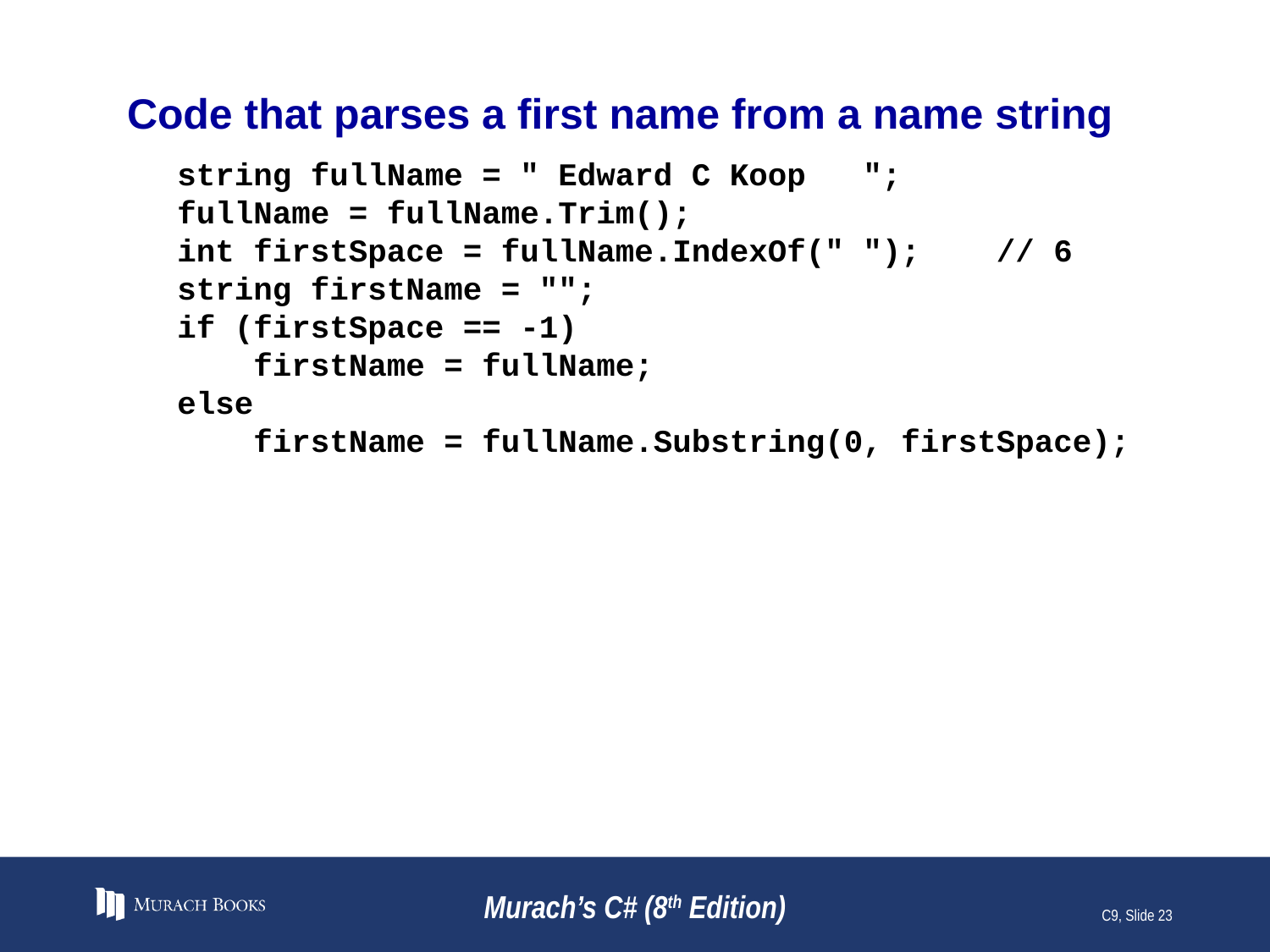

# Code that parses a first name from a name string
string fullName = " Edward C Koop   ";
fullName = fullName.Trim();
int firstSpace = fullName.IndexOf(" ");    // 6
string firstName = "";
if (firstSpace == -1)
    firstName = fullName;
else
    firstName = fullName.Substring(0, firstSpace);

Murach’s C# (8th Edition)

C9, Slide 23